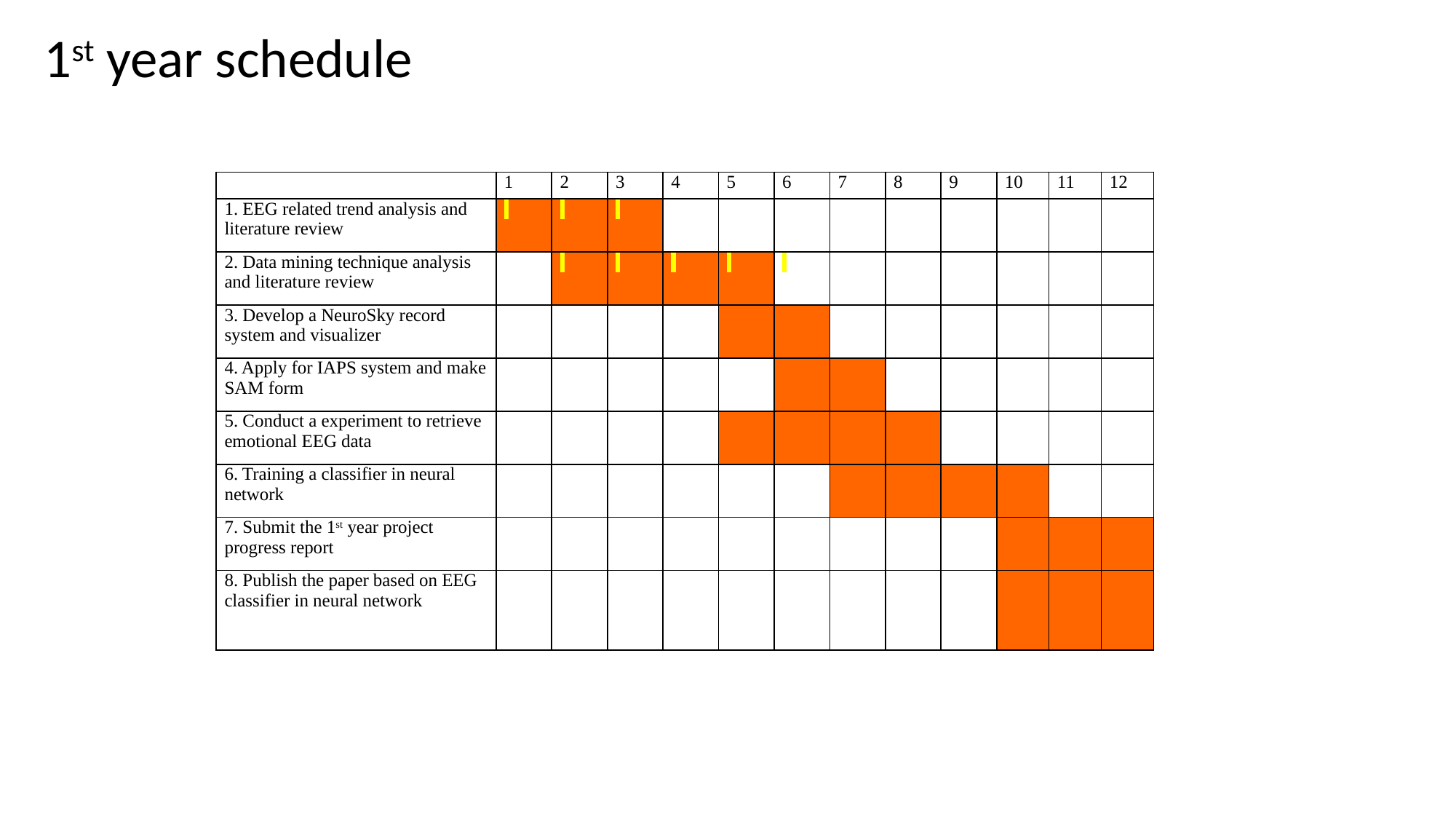

1st year schedule
|  | 1 | 2 | 3 | 4 | 5 | 6 | 7 | 8 | 9 | 10 | 11 | 12 |
| --- | --- | --- | --- | --- | --- | --- | --- | --- | --- | --- | --- | --- |
| 1. EEG related trend analysis and literature review |  |  |  |  |  |  |  |  |  |  |  |  |
| 2. Data mining technique analysis and literature review |  |  |  |  |  |  |  |  |  |  |  |  |
| 3. Develop a NeuroSky record system and visualizer |  |  |  |  |  |  |  |  |  |  |  |  |
| 4. Apply for IAPS system and make SAM form |  |  |  |  |  |  |  |  |  |  |  |  |
| 5. Conduct a experiment to retrieve emotional EEG data |  |  |  |  |  |  |  |  |  |  |  |  |
| 6. Training a classifier in neural network |  |  |  |  |  |  |  |  |  |  |  |  |
| 7. Submit the 1st year project progress report |  |  |  |  |  |  |  |  |  |  |  |  |
| 8. Publish the paper based on EEG classifier in neural network |  |  |  |  |  |  |  |  |  |  |  |  |